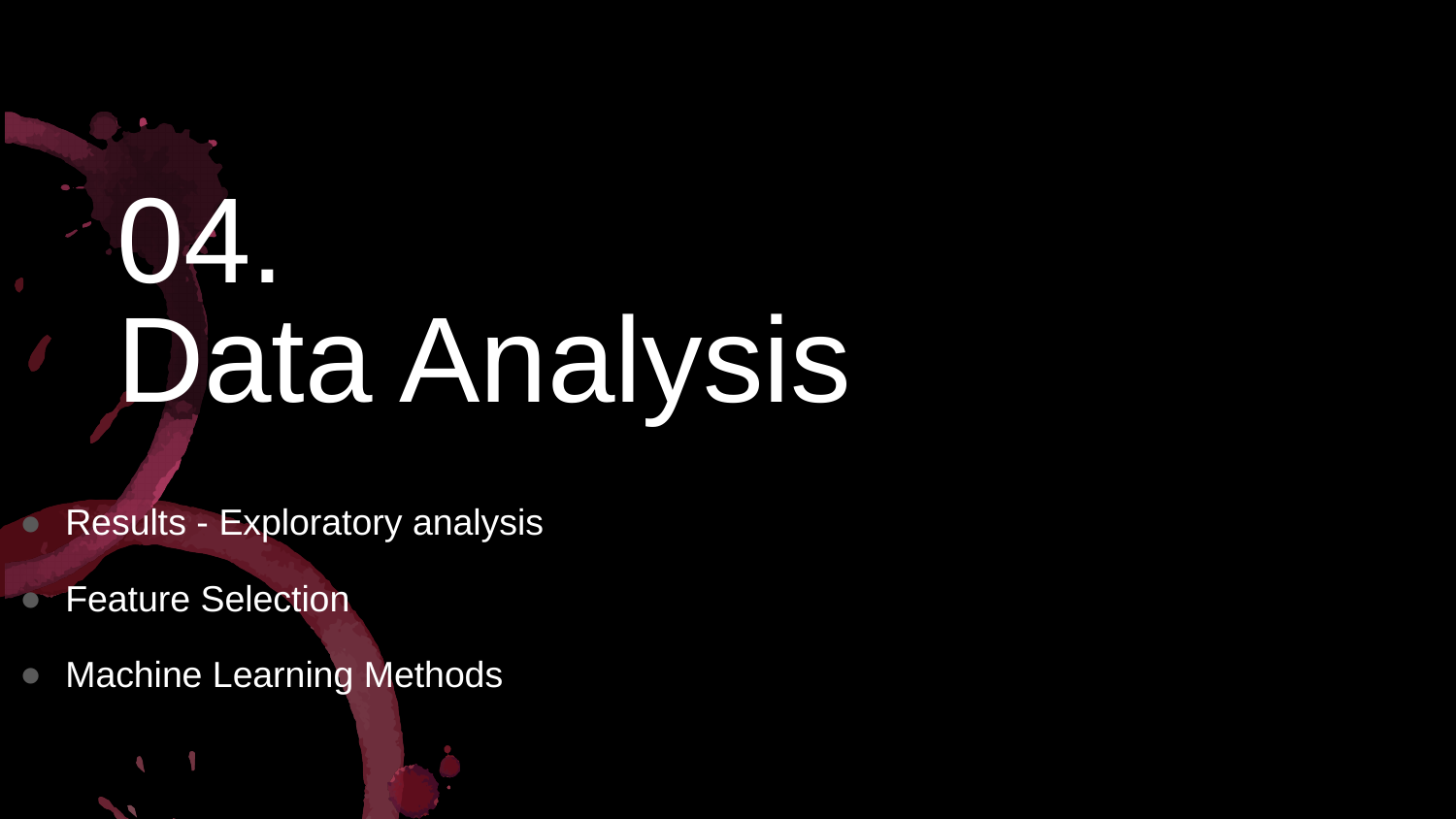

04.
# Data Analysis
Results - Exploratory analysis
Feature Selection
Machine Learning Methods